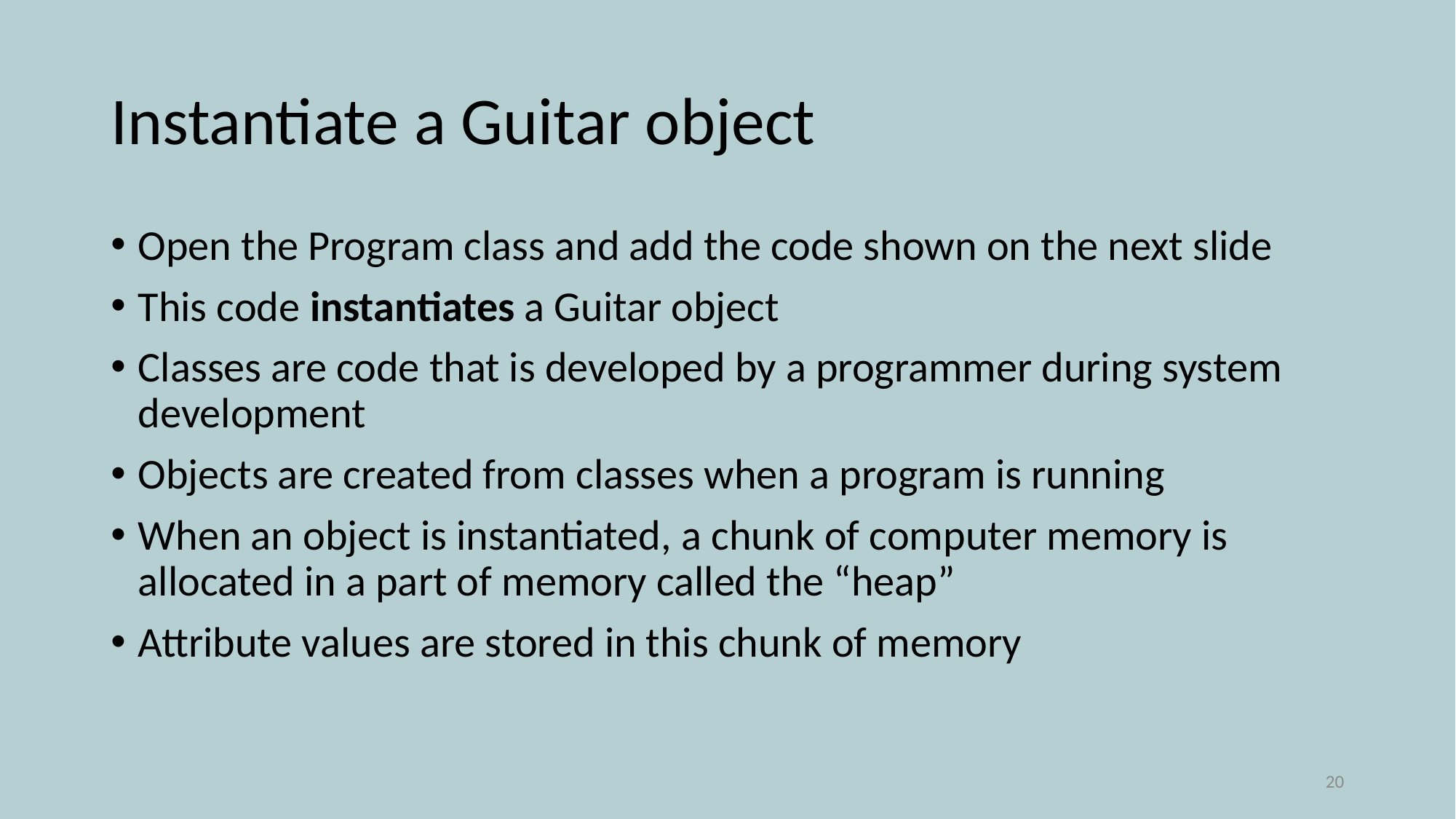

# Instantiate a Guitar object
Open the Program class and add the code shown on the next slide
This code instantiates a Guitar object
Classes are code that is developed by a programmer during system development
Objects are created from classes when a program is running
When an object is instantiated, a chunk of computer memory is allocated in a part of memory called the “heap”
Attribute values are stored in this chunk of memory

20